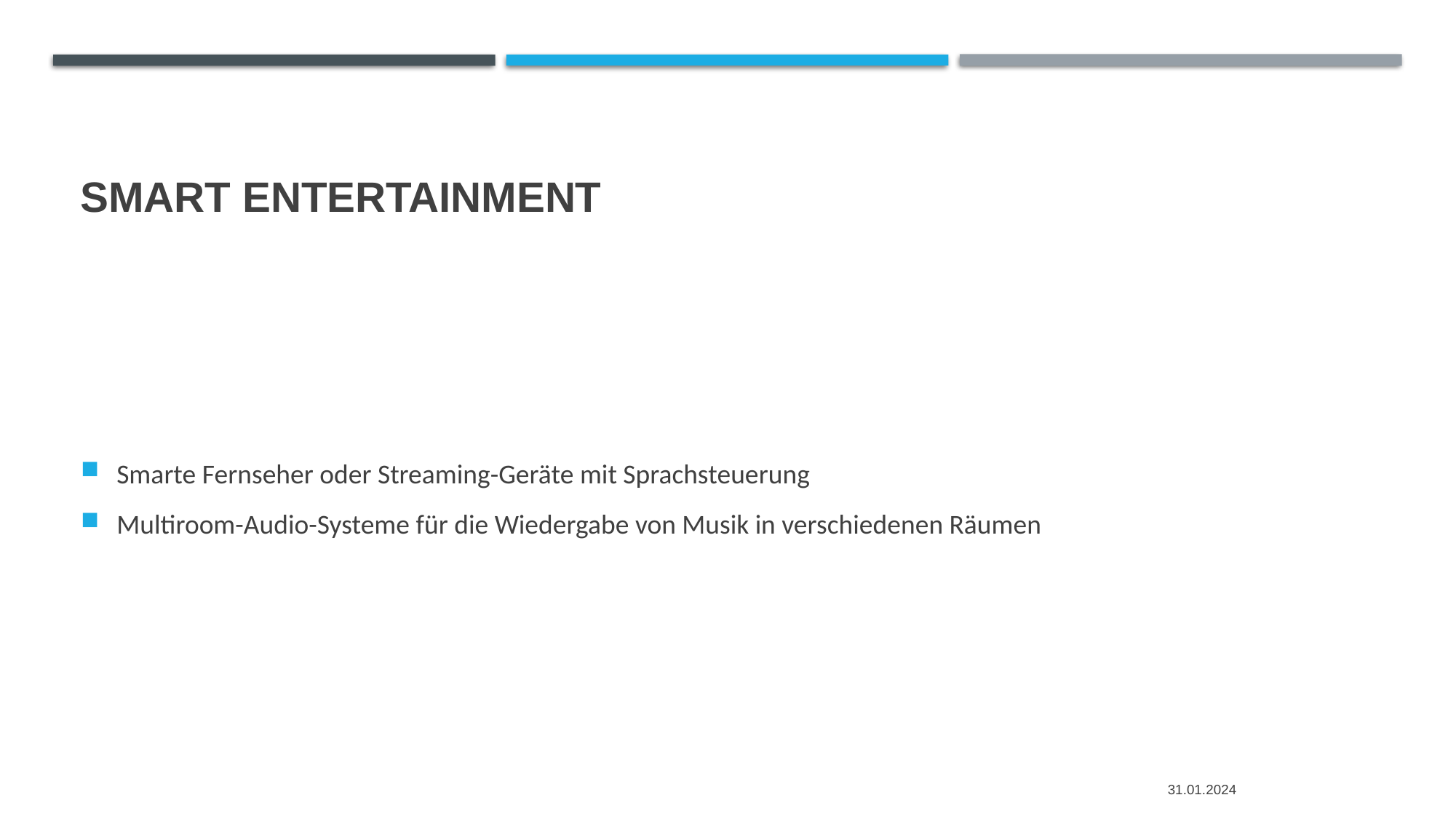

# Smart Entertainment
Smarte Fernseher oder Streaming-Geräte mit Sprachsteuerung
Multiroom-Audio-Systeme für die Wiedergabe von Musik in verschiedenen Räumen
31.01.2024